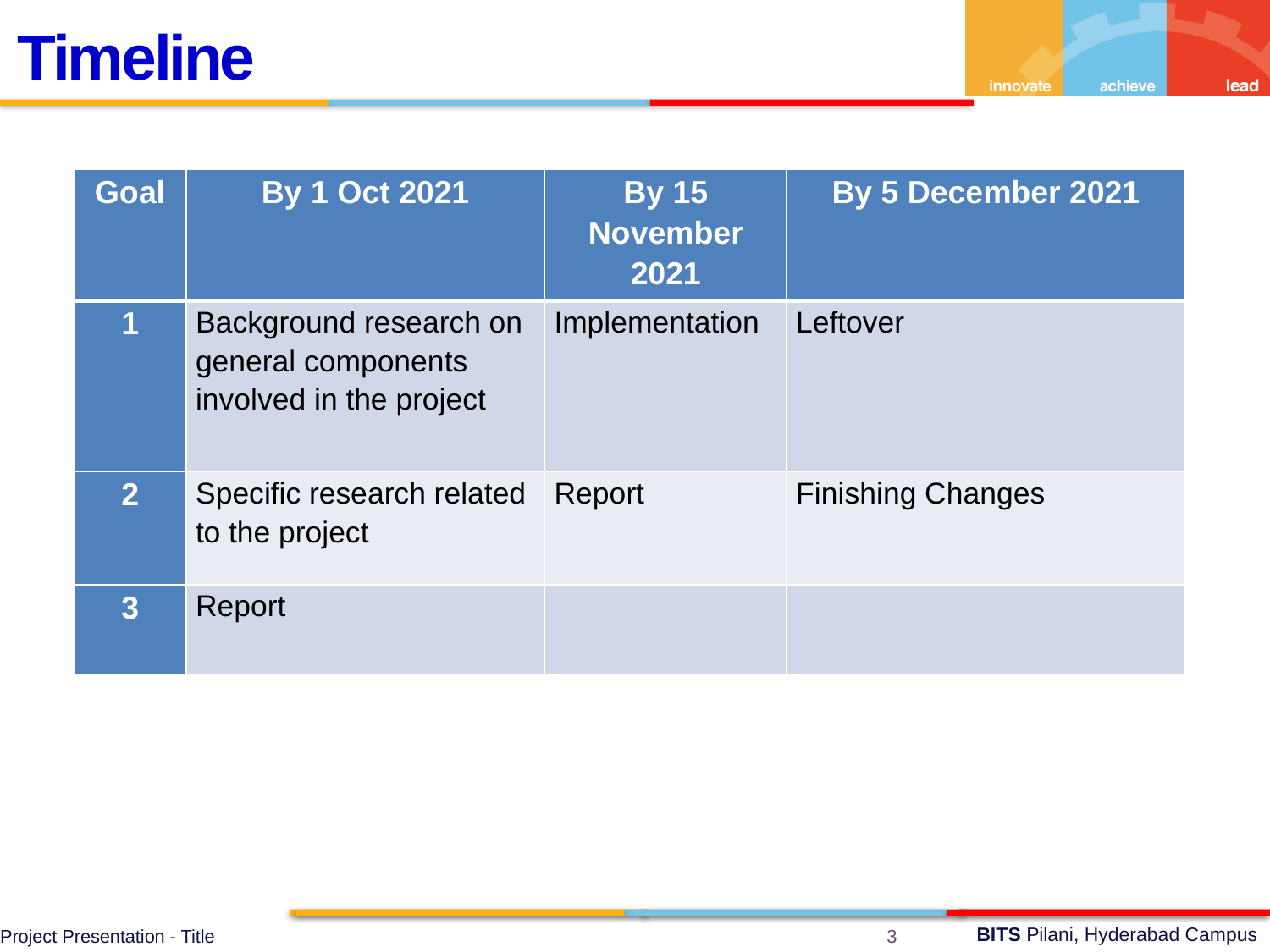

Timeline
| Goal | By 1 Oct 2021 | By 15 November 2021 | By 5 December 2021 |
| --- | --- | --- | --- |
| 1 | Background research on general components involved in the project | Implementation | Leftover |
| 2 | Specific research related to the project | Report | Finishing Changes |
| 3 | Report |  |  |